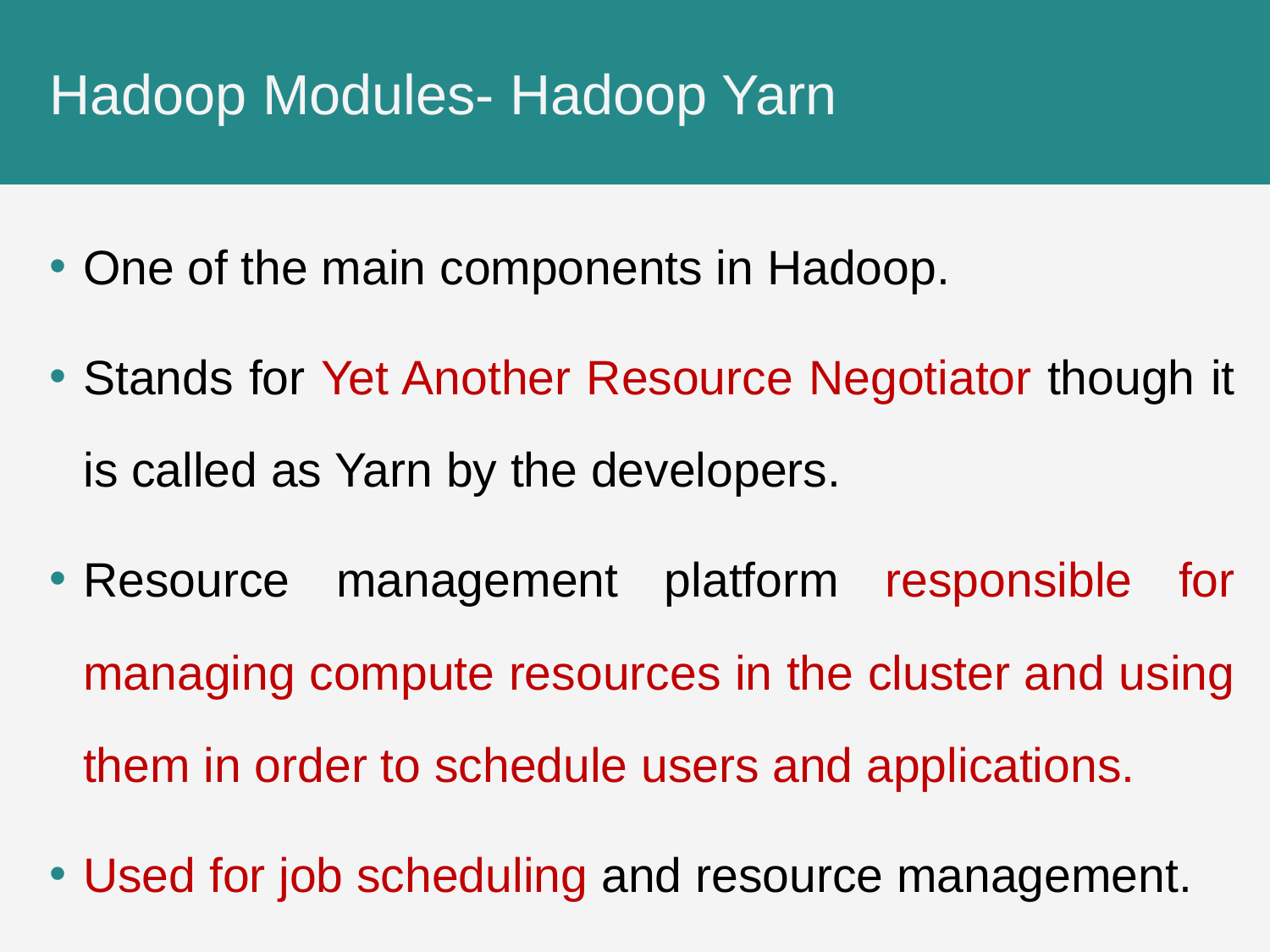

# Hadoop Modules- Hadoop Yarn
One of the main components in Hadoop.
Stands for Yet Another Resource Negotiator though it is called as Yarn by the developers.
Resource management platform responsible for managing compute resources in the cluster and using them in order to schedule users and applications.
Used for job scheduling and resource management.